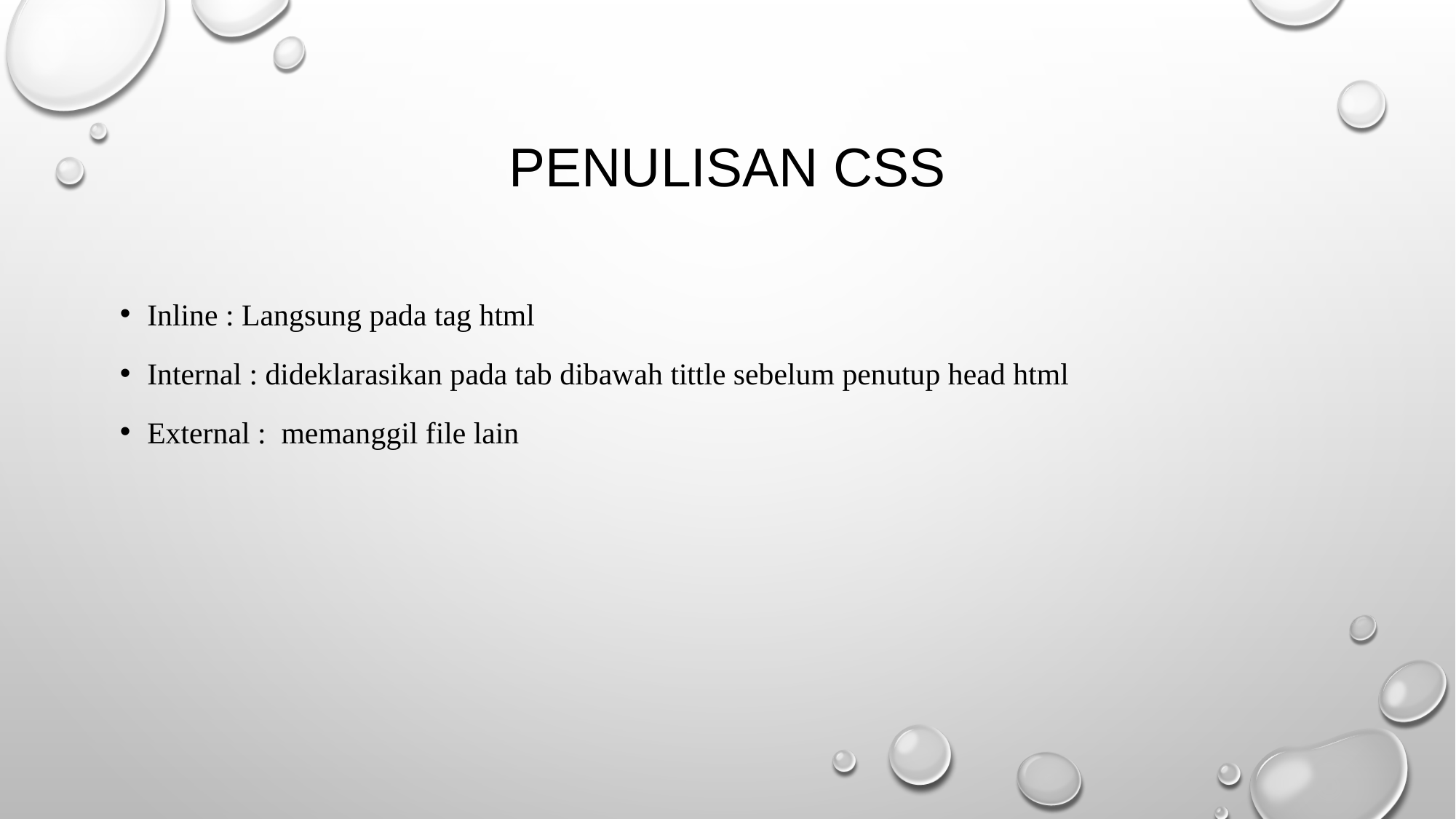

# Penulisan CSS
Inline : Langsung pada tag html
Internal : dideklarasikan pada tab dibawah tittle sebelum penutup head html
External :  memanggil file lain